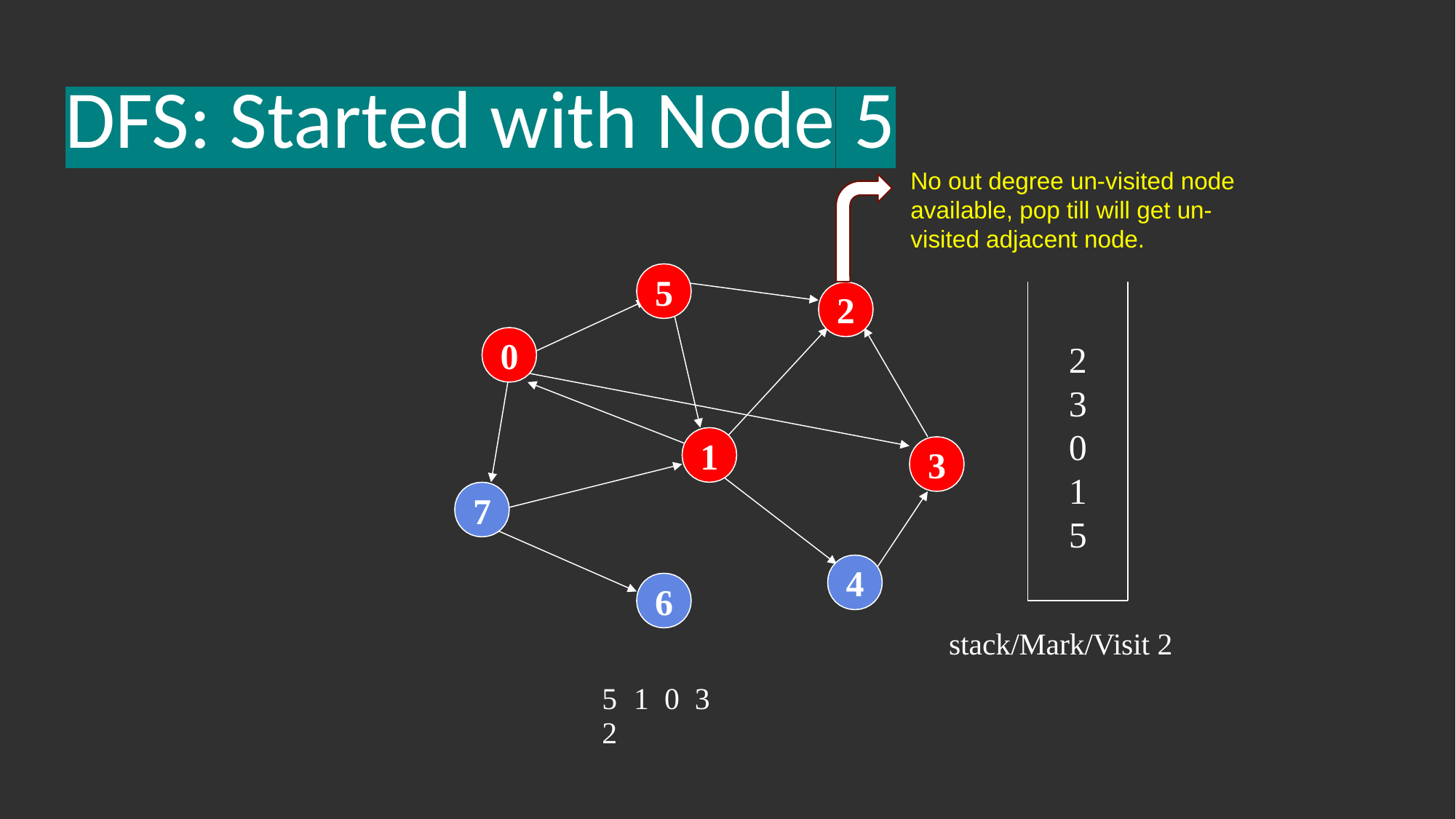

# DFS: Started with Node 5
No out degree un-visited node available, pop till will get un-visited adjacent node.

5

2

23015

0

1

3

7

4

6

stack/Mark/Visit 2

5	1	0	3	2